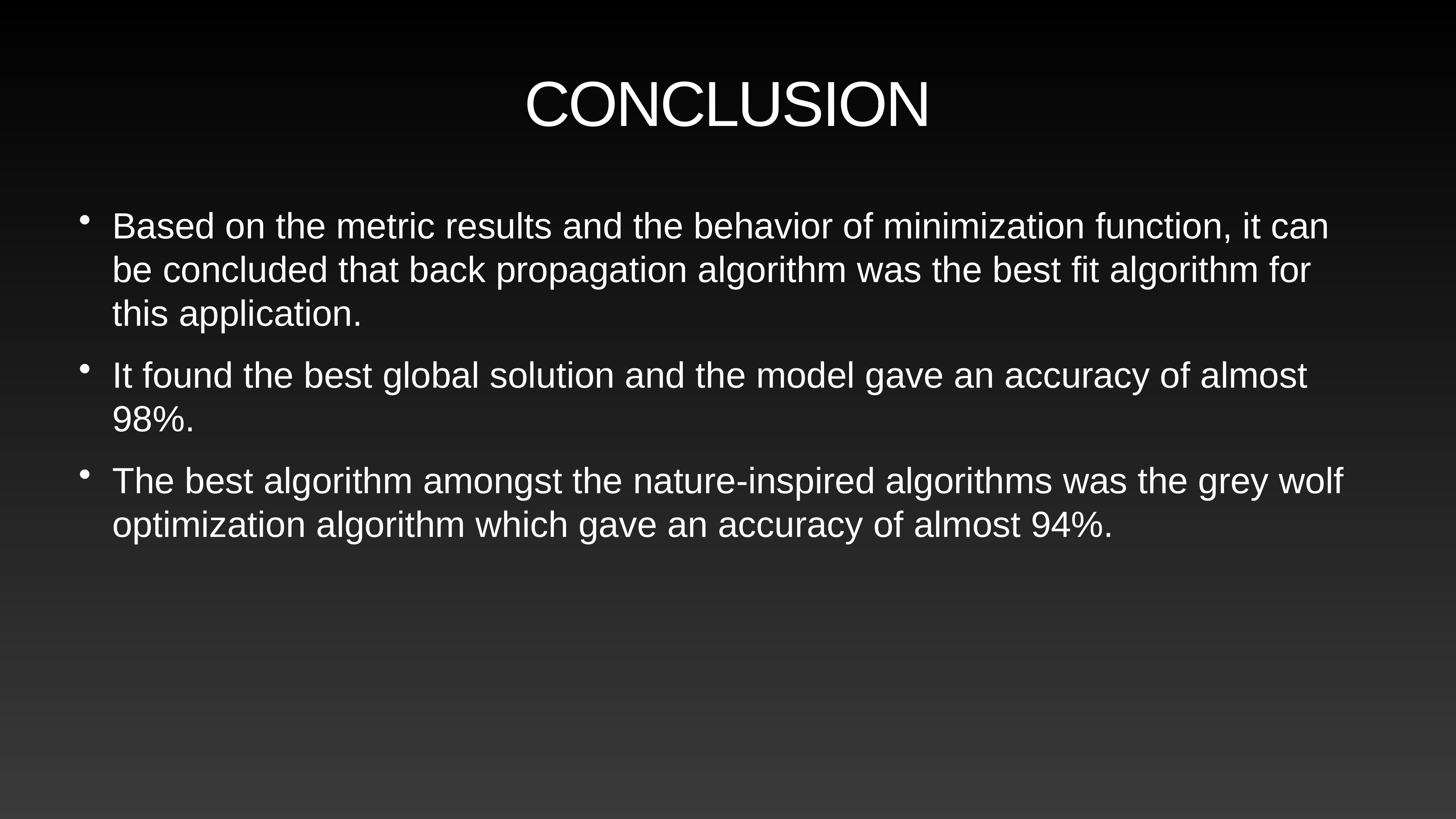

# CONCLUSION
Based on the metric results and the behavior of minimization function, it can be concluded that back propagation algorithm was the best fit algorithm for this application.
It found the best global solution and the model gave an accuracy of almost 98%.
The best algorithm amongst the nature-inspired algorithms was the grey wolf optimization algorithm which gave an accuracy of almost 94%.